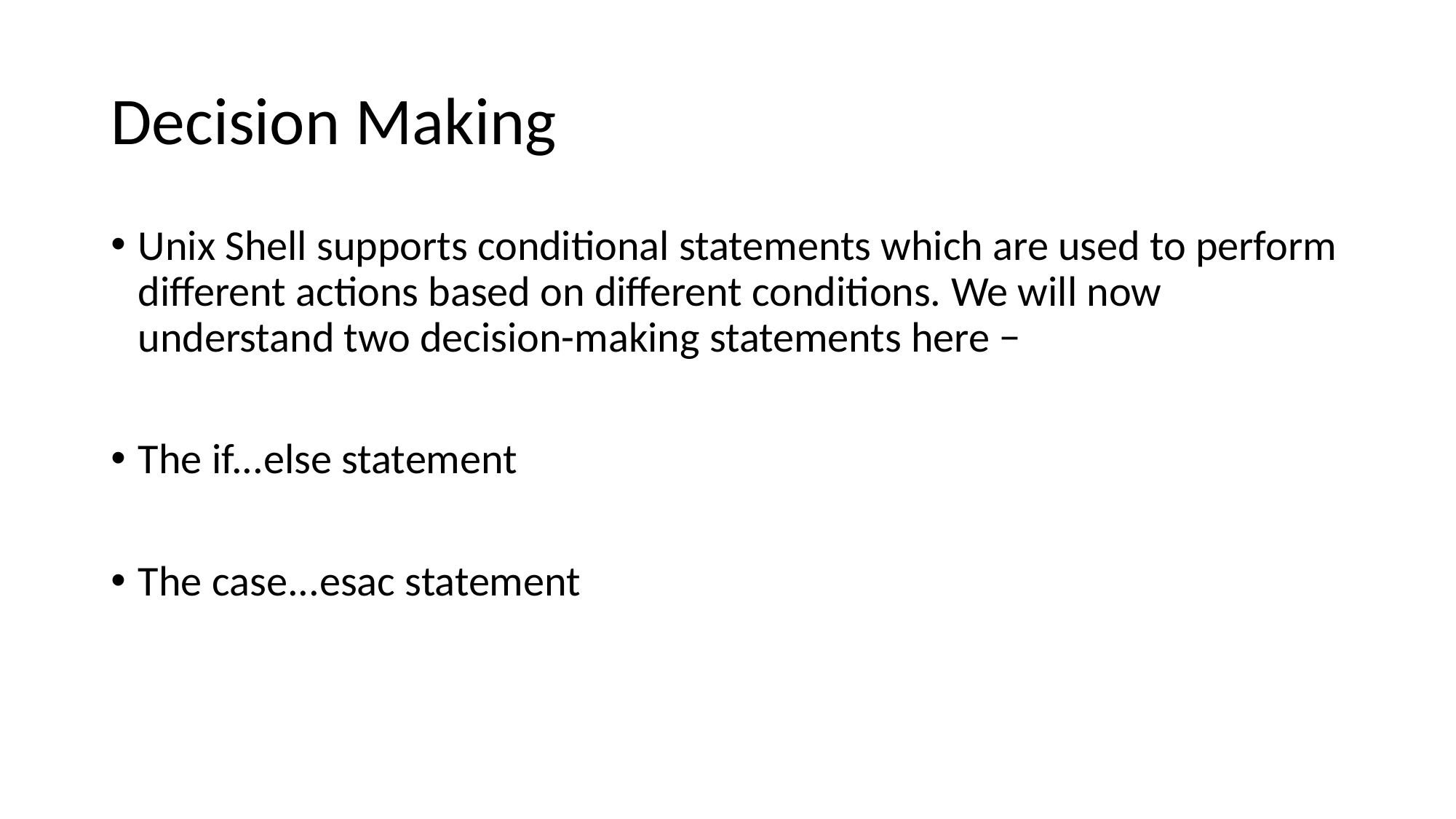

# Decision Making
Unix Shell supports conditional statements which are used to perform different actions based on different conditions. We will now understand two decision-making statements here −

The if...else statement

The case...esac statement